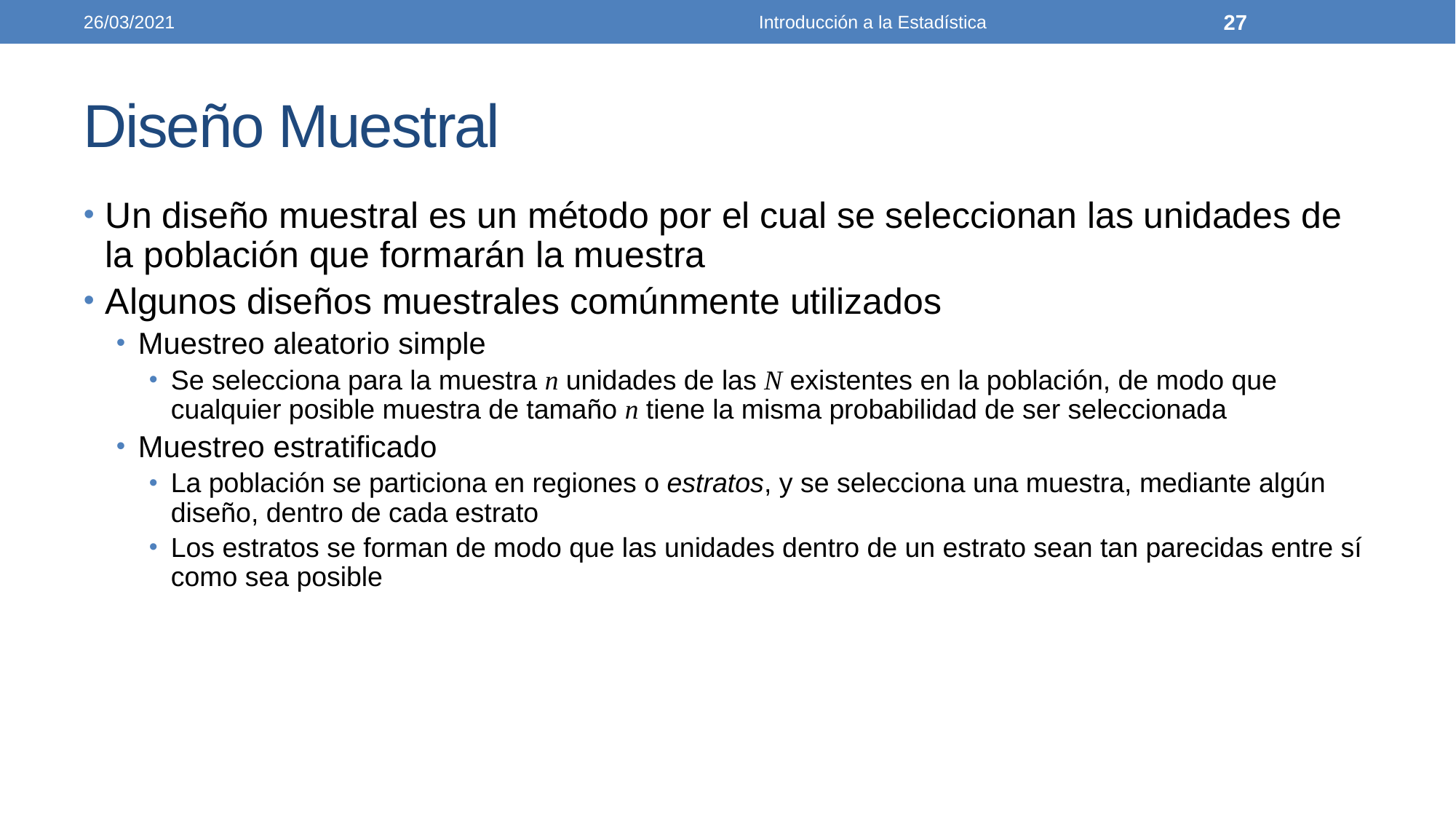

26/03/2021
Introducción a la Estadística
27
# Diseño Muestral
Un diseño muestral es un método por el cual se seleccionan las unidades de la población que formarán la muestra
Algunos diseños muestrales comúnmente utilizados
Muestreo aleatorio simple
Se selecciona para la muestra n unidades de las N existentes en la población, de modo que cualquier posible muestra de tamaño n tiene la misma probabilidad de ser seleccionada
Muestreo estratificado
La población se particiona en regiones o estratos, y se selecciona una muestra, mediante algún diseño, dentro de cada estrato
Los estratos se forman de modo que las unidades dentro de un estrato sean tan parecidas entre sí como sea posible